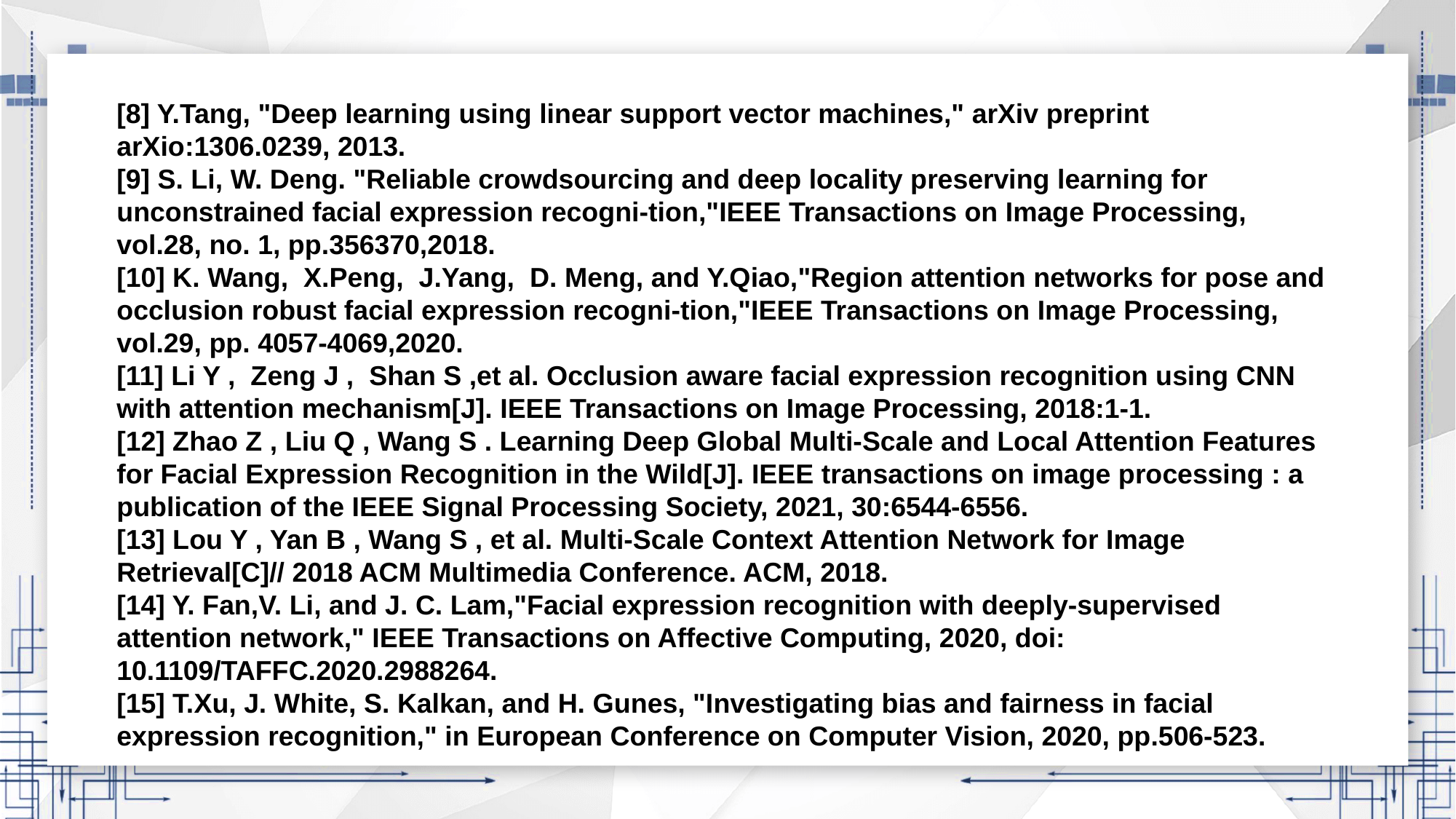

[8] Y.Tang, "Deep learning using linear support vector machines," arXiv preprint arXio:1306.0239, 2013.
[9] S. Li, W. Deng. "Reliable crowdsourcing and deep locality preserving learning for unconstrained facial expression recogni-tion,"IEEE Transactions on Image Processing, vol.28, no. 1, pp.356370,2018.[10] K. Wang,  X.Peng,  J.Yang,  D. Meng, and Y.Qiao,"Region attention networks for pose and occlusion robust facial expression recogni-tion,"IEEE Transactions on Image Processing, vol.29, pp. 4057-4069,2020.[11] Li Y ,  Zeng J ,  Shan S ,et al. Occlusion aware facial expression recognition using CNN with attention mechanism[J]. IEEE Transactions on Image Processing, 2018:1-1.[12] Zhao Z , Liu Q , Wang S . Learning Deep Global Multi-Scale and Local Attention Features for Facial Expression Recognition in the Wild[J]. IEEE transactions on image processing : a publication of the IEEE Signal Processing Society, 2021, 30:6544-6556.[13] Lou Y , Yan B , Wang S , et al. Multi-Scale Context Attention Network for Image Retrieval[C]// 2018 ACM Multimedia Conference. ACM, 2018.[14] Y. Fan,V. Li, and J. C. Lam,"Facial expression recognition with deeply-supervised attention network," IEEE Transactions on Affective Computing, 2020, doi: 10.1109/TAFFC.2020.2988264.[15] T.Xu, J. White, S. Kalkan, and H. Gunes, "Investigating bias and fairness in facial expression recognition," in European Conference on Computer Vision, 2020, pp.506-523.